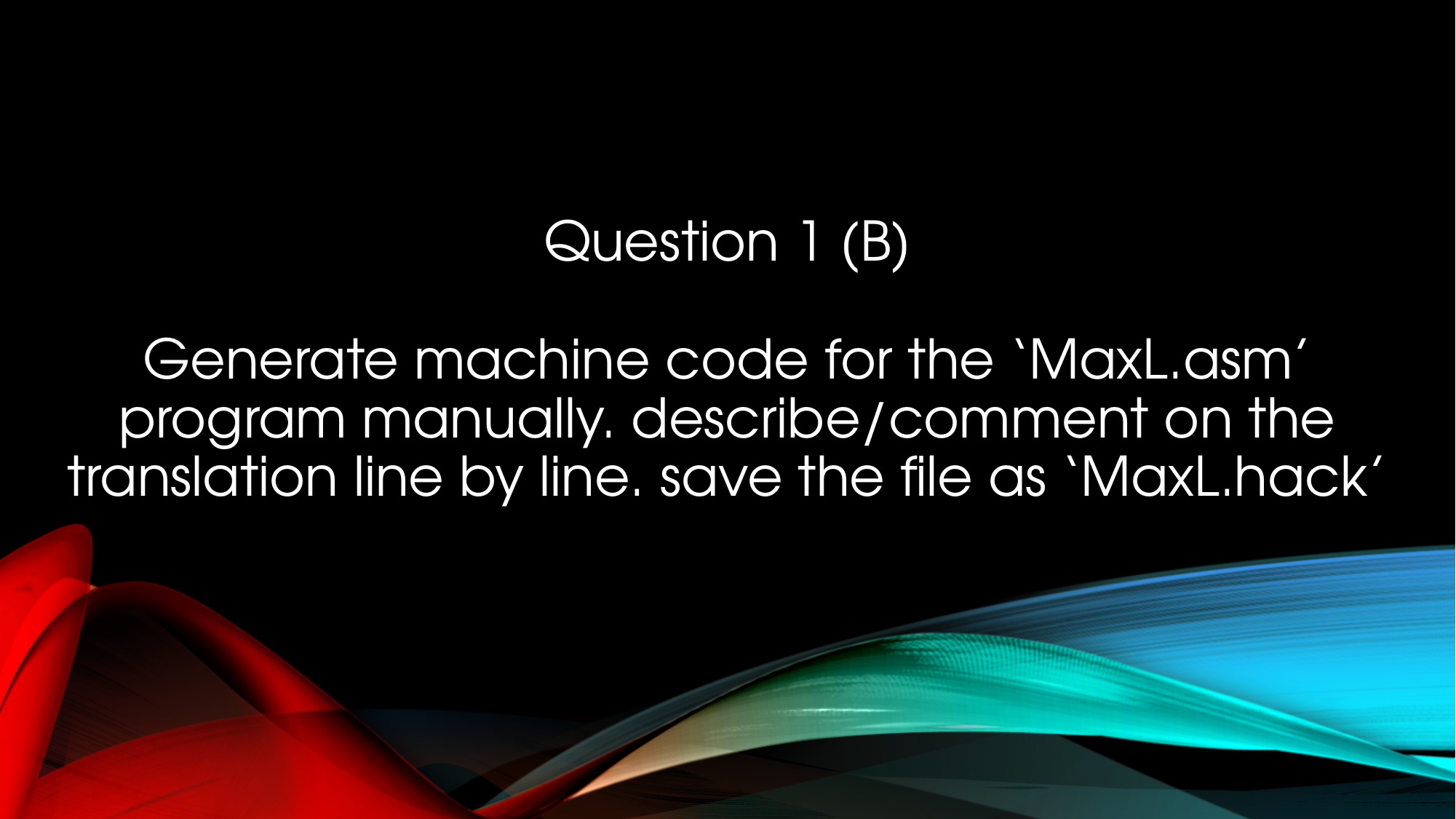

# Question 1 (B) Generate machine code for the ‘MaxL.asm’ program manually. describe/comment on the translation line by line. save the file as ‘MaxL.hack’